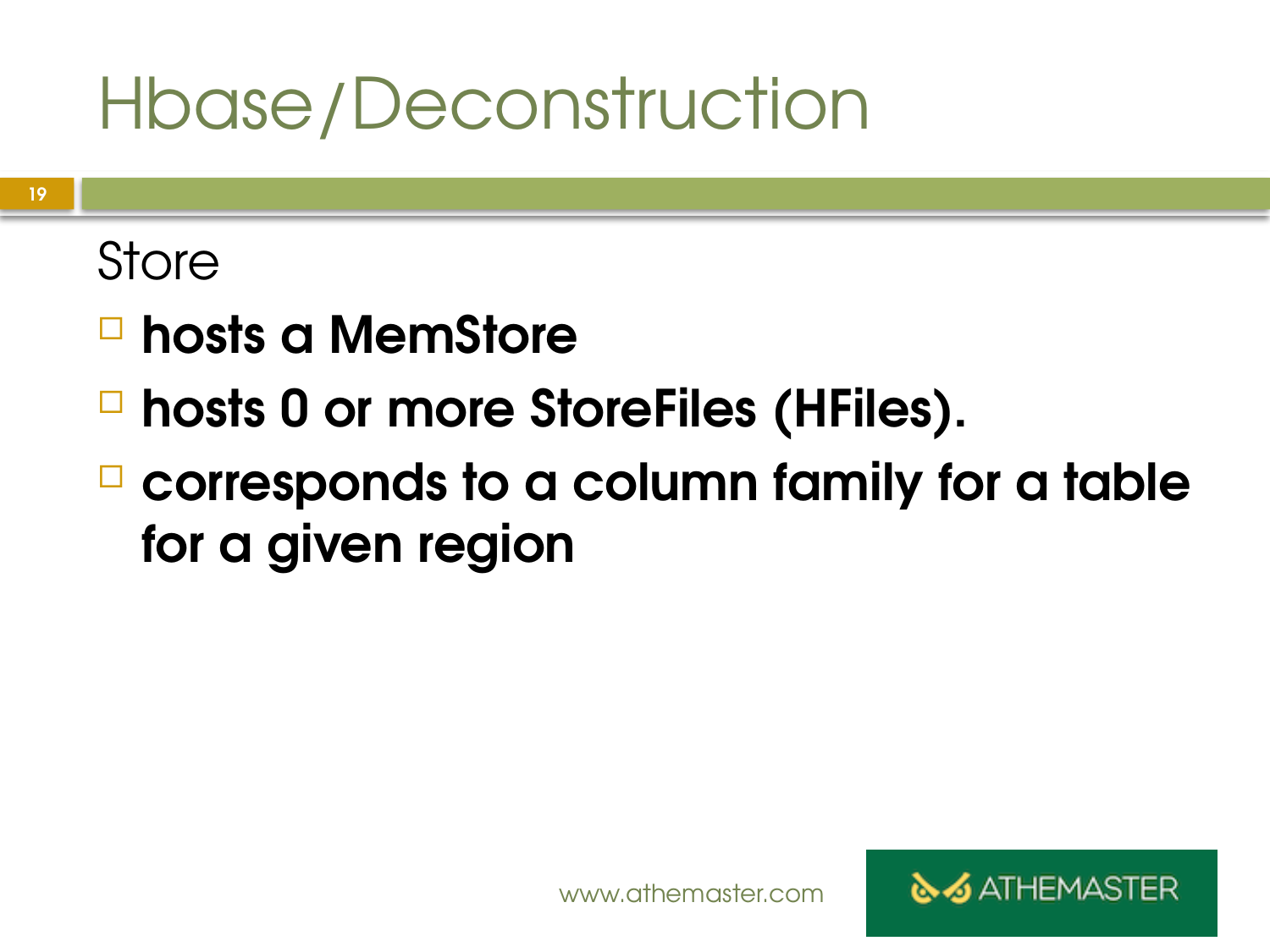

# Hbase/Deconstruction
19
Store
hosts a MemStore
hosts 0 or more StoreFiles (HFiles).
corresponds to a column family for a table for a given region
www.athemaster.com